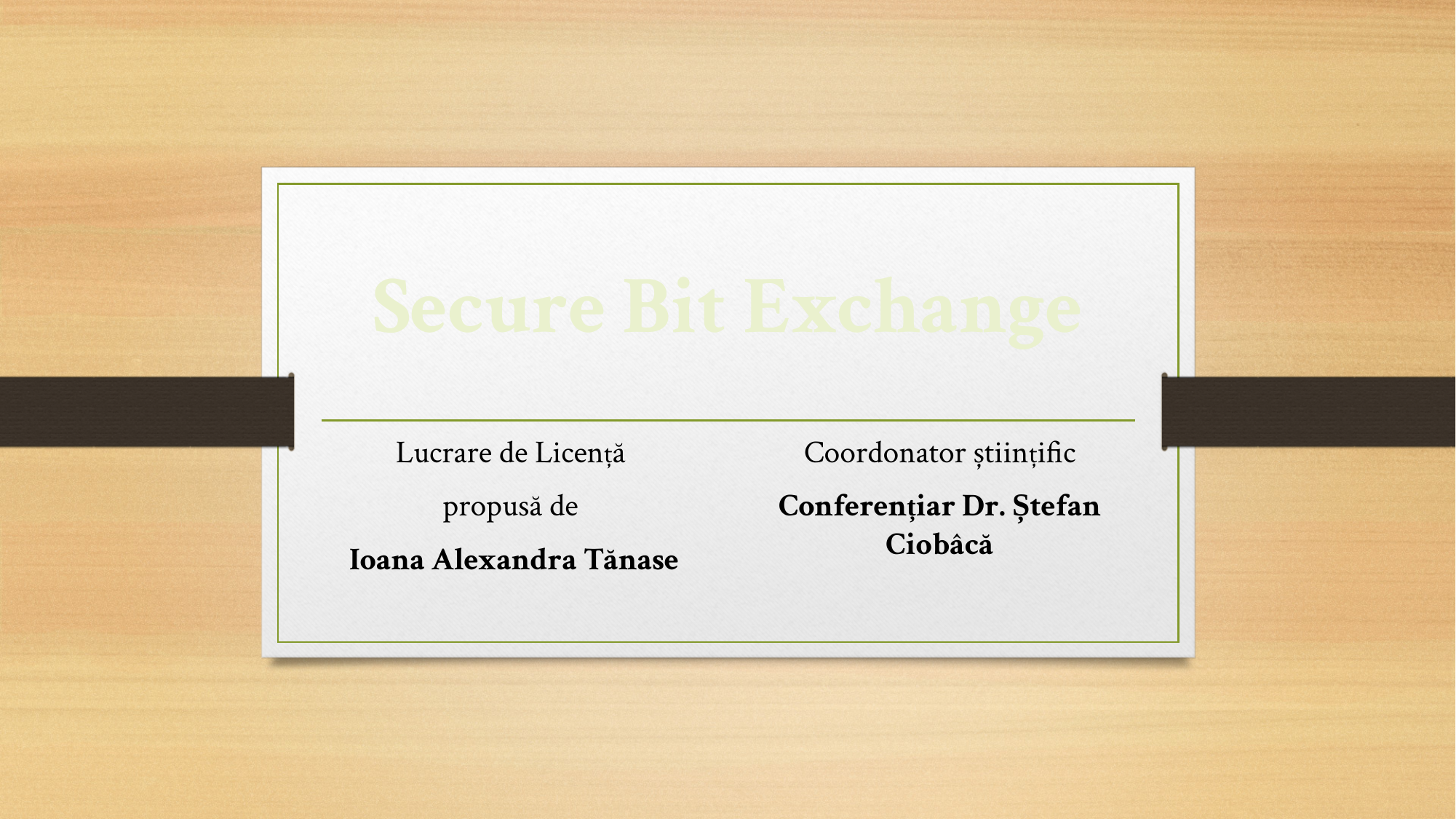

Secure Bit Exchange
Lucrare de Licență
propusă de
Ioana Alexandra Tănase
Coordonator științific
Conferențiar Dr. Ștefan Ciobâcă